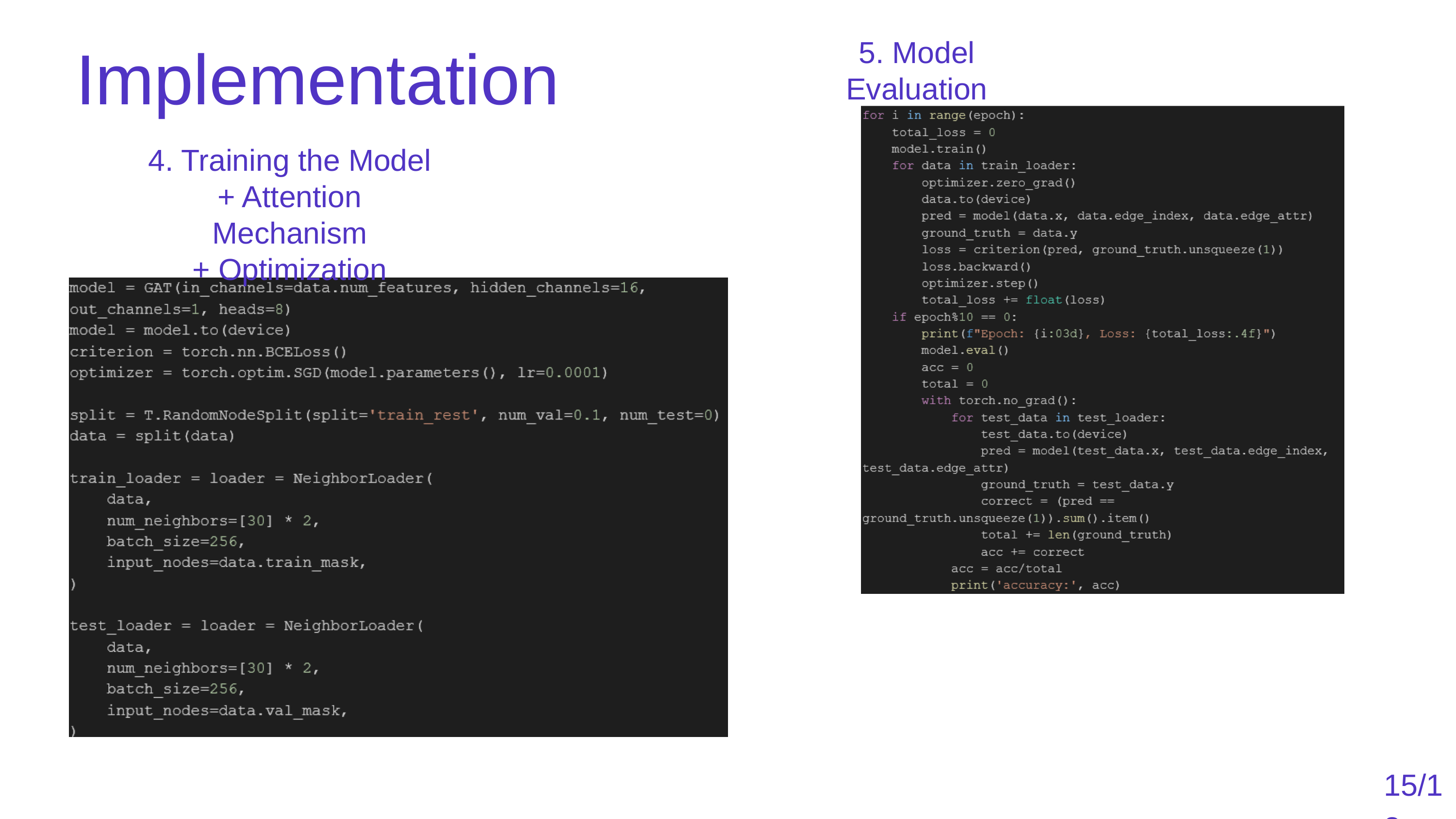

5. Model Evaluation
 Implementation

4. Training the Model
+ Attention Mechanism
+ Optimization

15/18